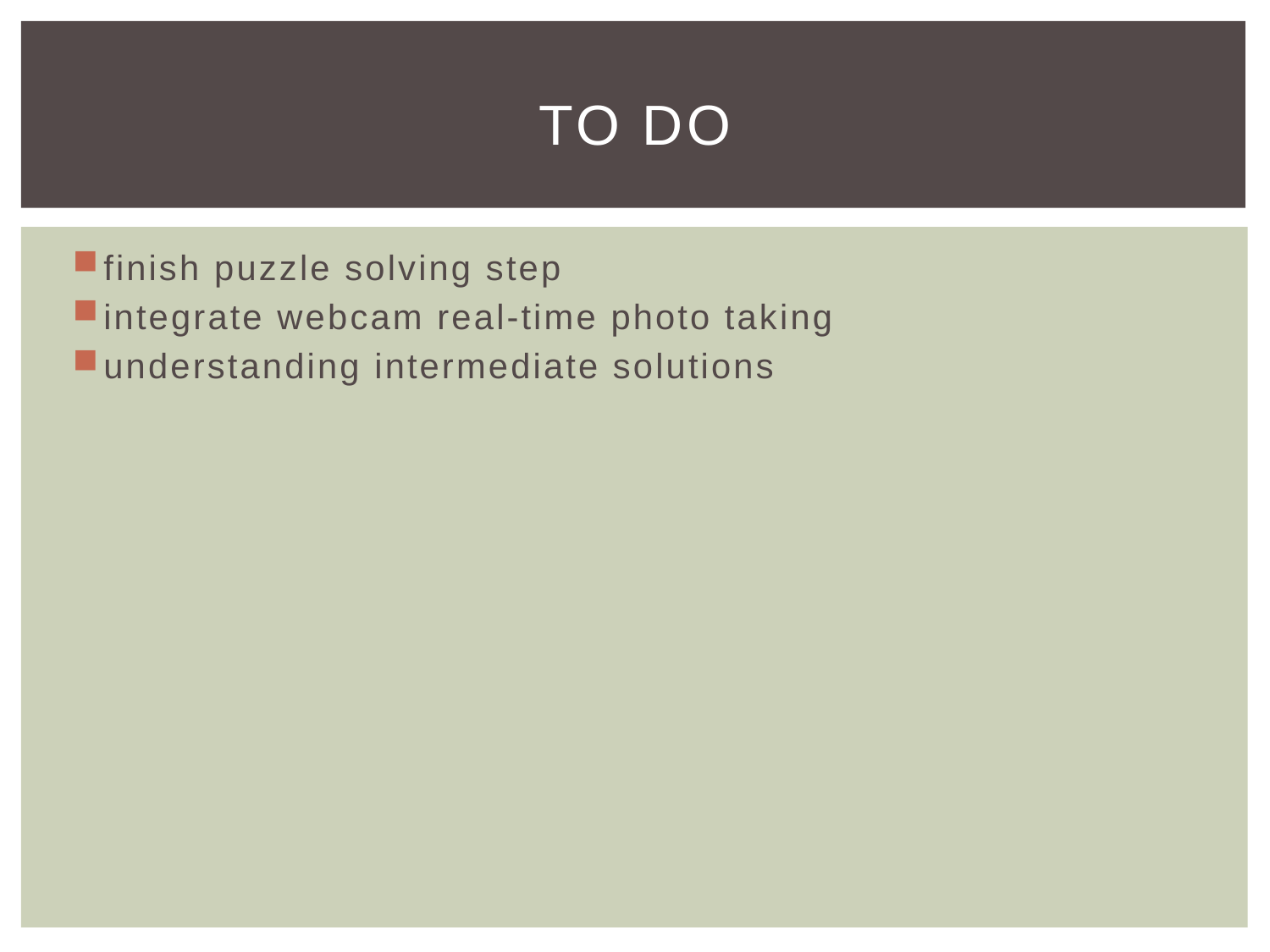

# To do
finish puzzle solving step
integrate webcam real-time photo taking
understanding intermediate solutions